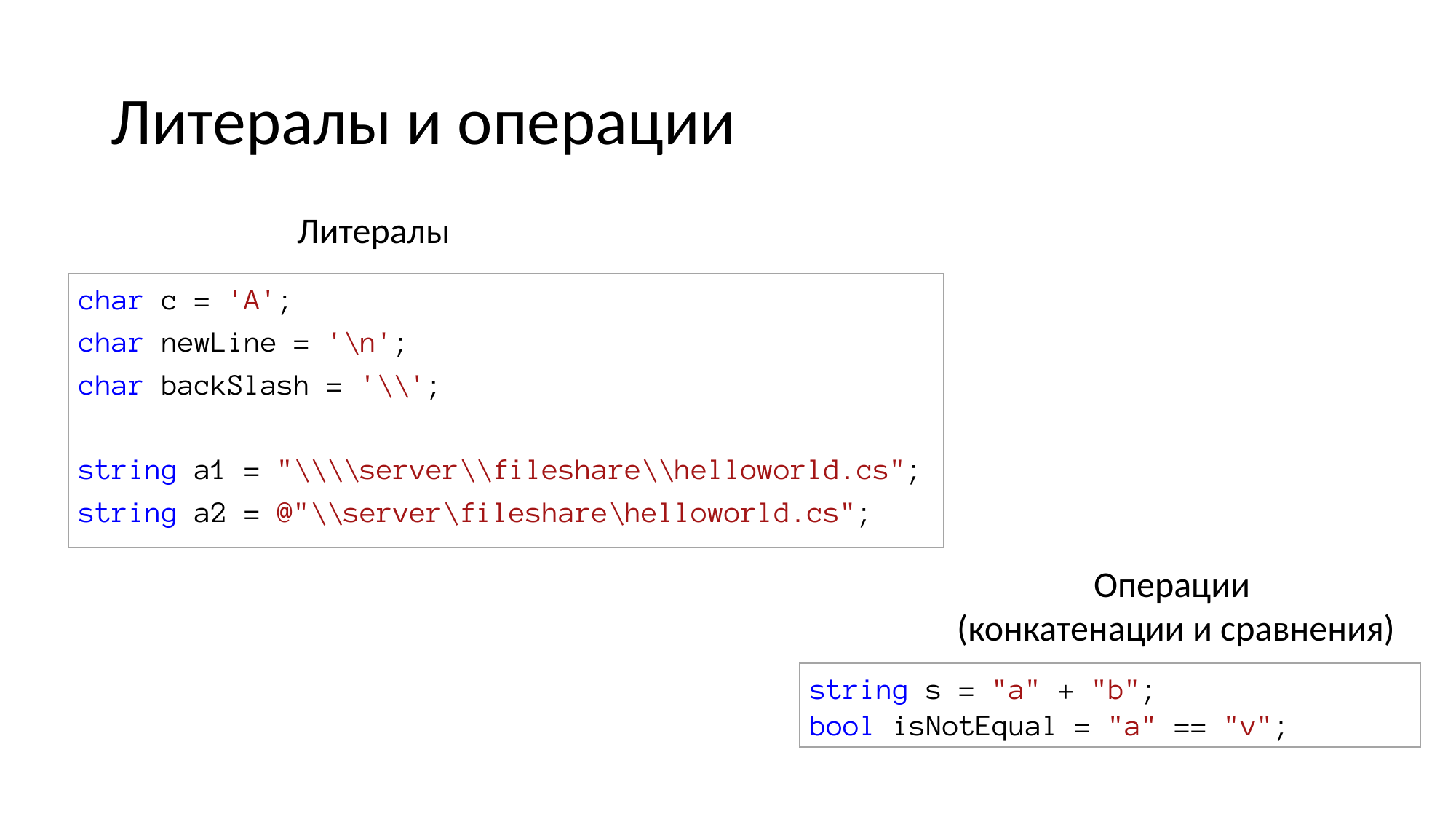

# Литералы и операции
Литералы
char c = 'A';
char newLine = '\n';
char backSlash = '\\';

string a1 = "\\\\server\\fileshare\\helloworld.cs";
string a2 = @"\\server\fileshare\helloworld.cs";
Операции
(конкатенации и сравнения)
string s = "a" + "b";
bool isNotEqual = "a" == "v";